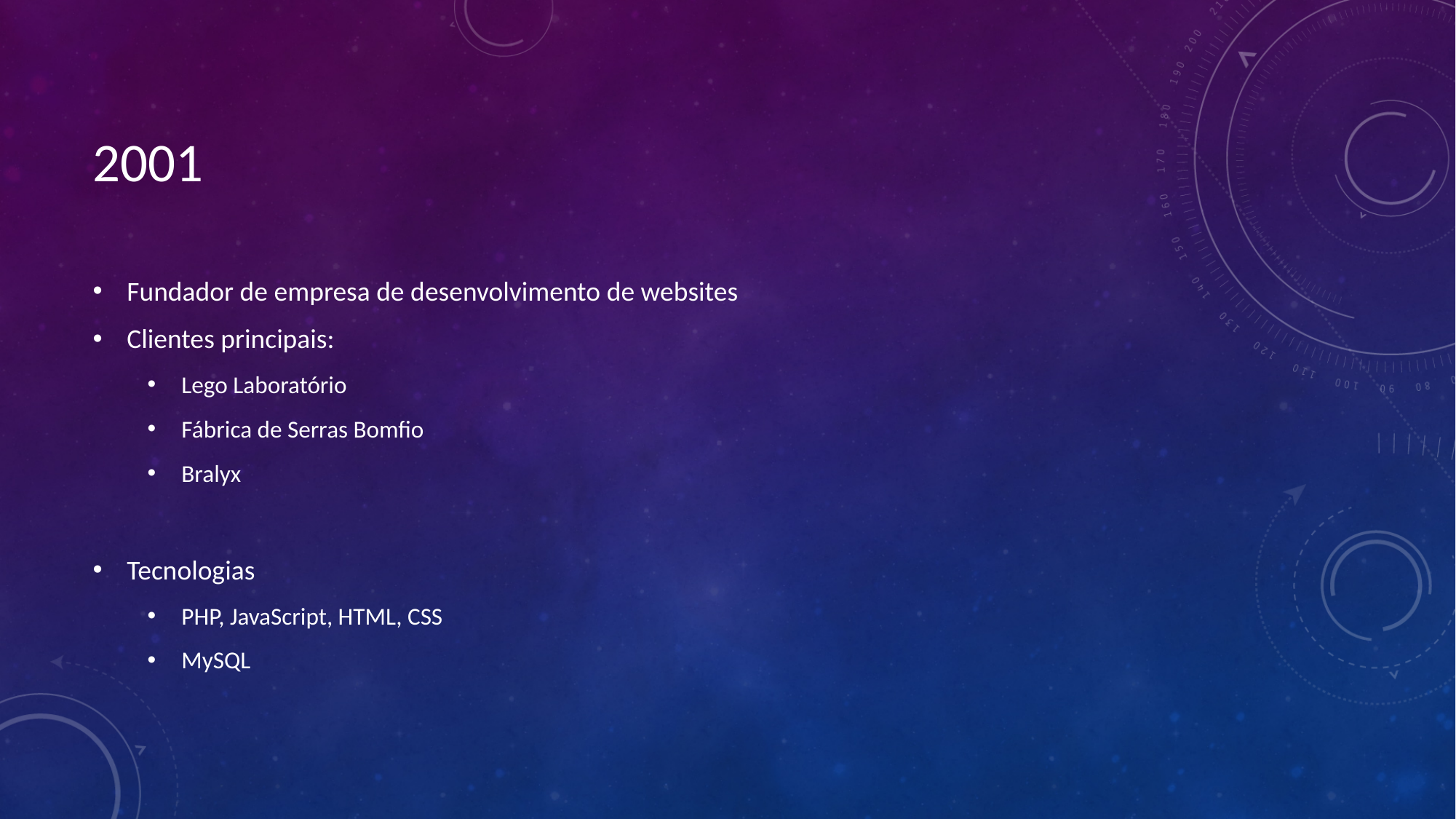

# 2001
Fundador de empresa de desenvolvimento de websites
Clientes principais:
Lego Laboratório
Fábrica de Serras Bomfio
Bralyx

Tecnologias
PHP, JavaScript, HTML, CSS
MySQL